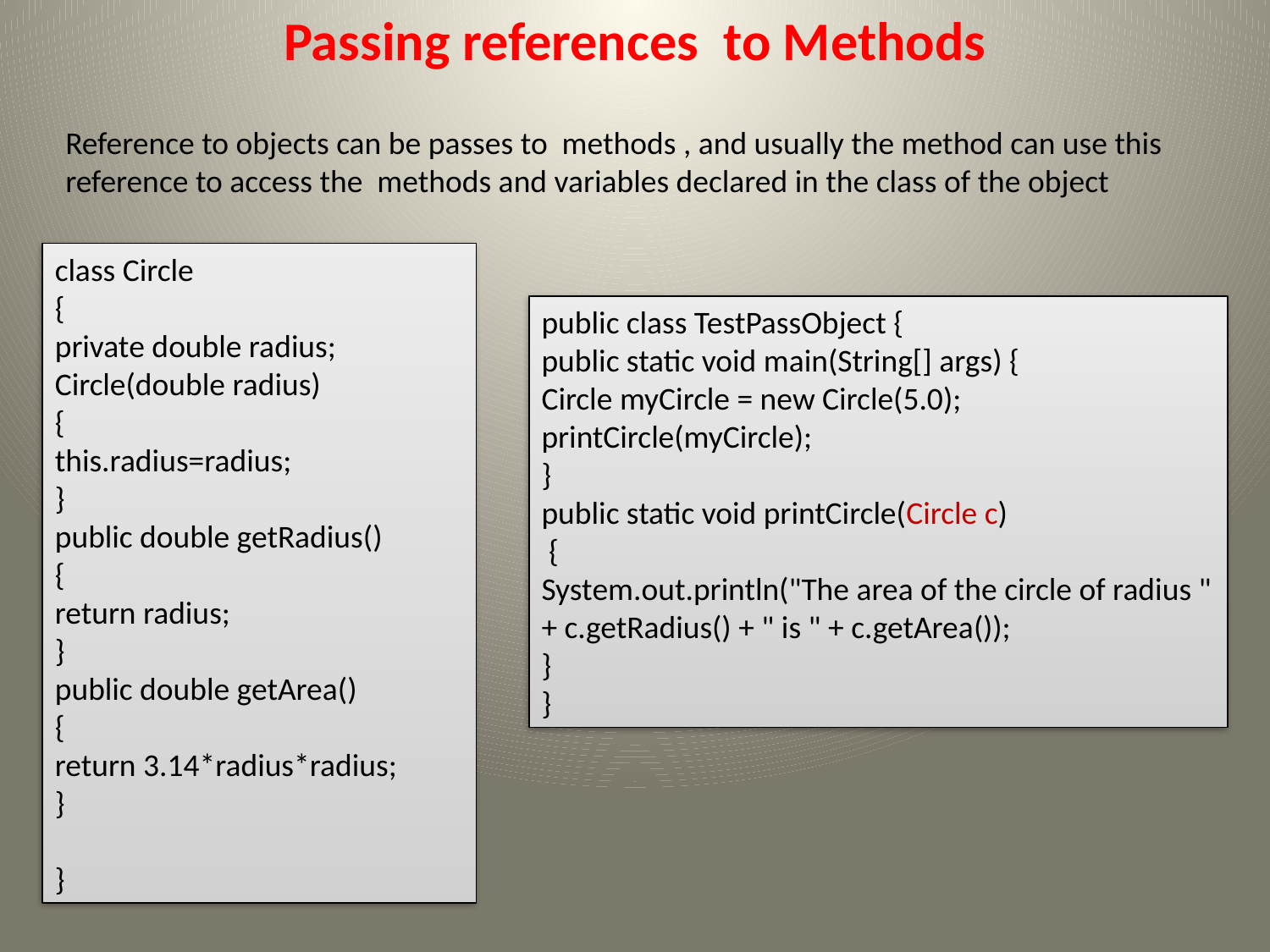

# Passing references  to Methods
Reference to objects can be passes to  methods , and usually the method can use this reference to access the  methods and variables declared in the class of the object
class Circle
{
private double radius;
Circle(double radius)
{
this.radius=radius;
}
public double getRadius()
{
return radius;
}
public double getArea()
{
return 3.14*radius*radius;
}

}
public class TestPassObject {
public static void main(String[] args) {
Circle myCircle = new Circle(5.0);
printCircle(myCircle);
}
public static void printCircle(Circle c)
 {
System.out.println("The area of the circle of radius "
+ c.getRadius() + " is " + c.getArea());
}
}
11